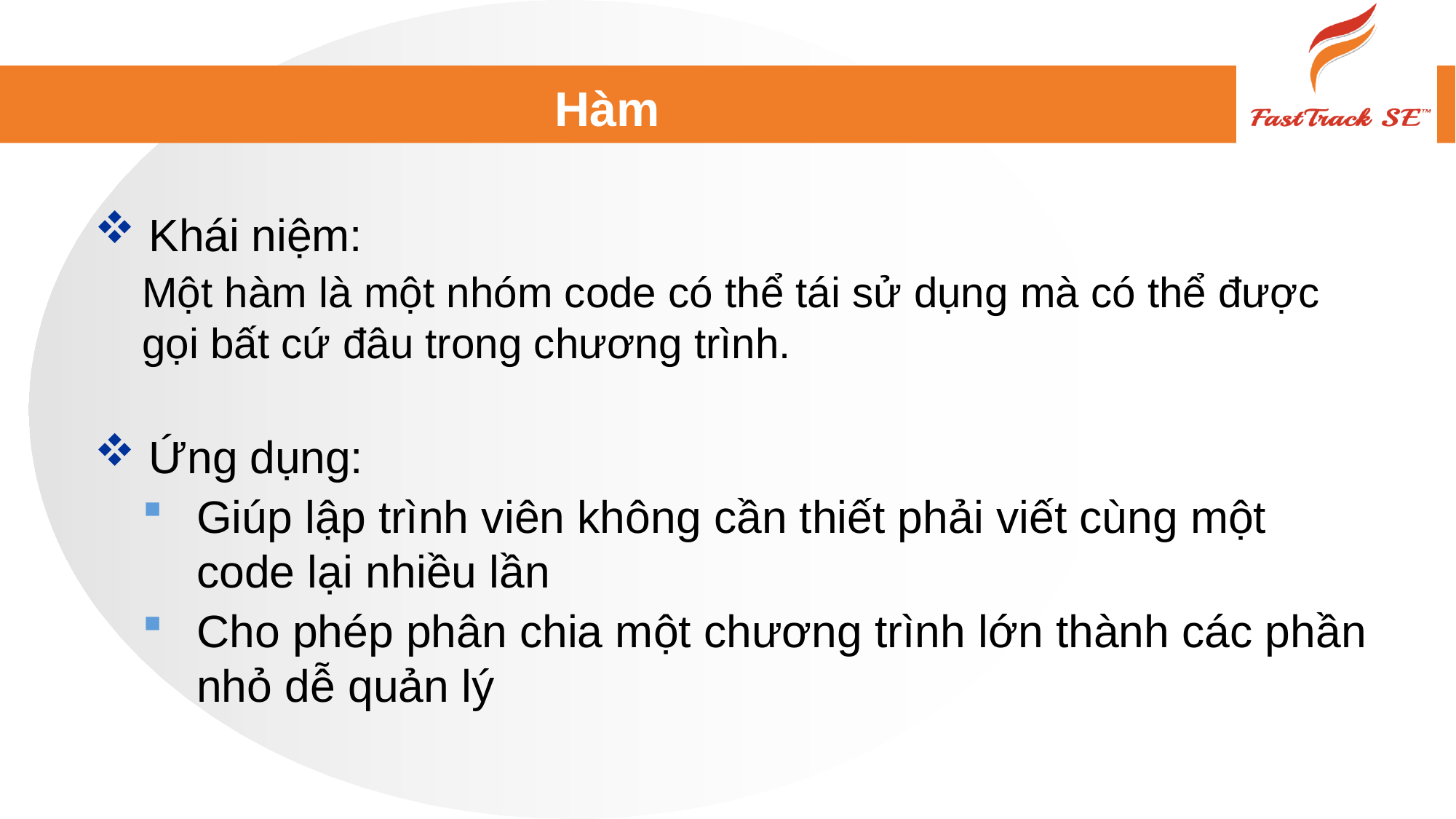

# Hàm
Khái niệm:
Một hàm là một nhóm code có thể tái sử dụng mà có thể được gọi bất cứ đâu trong chương trình.

Ứng dụng:
Giúp lập trình viên không cần thiết phải viết cùng một code lại nhiều lần
Cho phép phân chia một chương trình lớn thành các phần nhỏ dễ quản lý